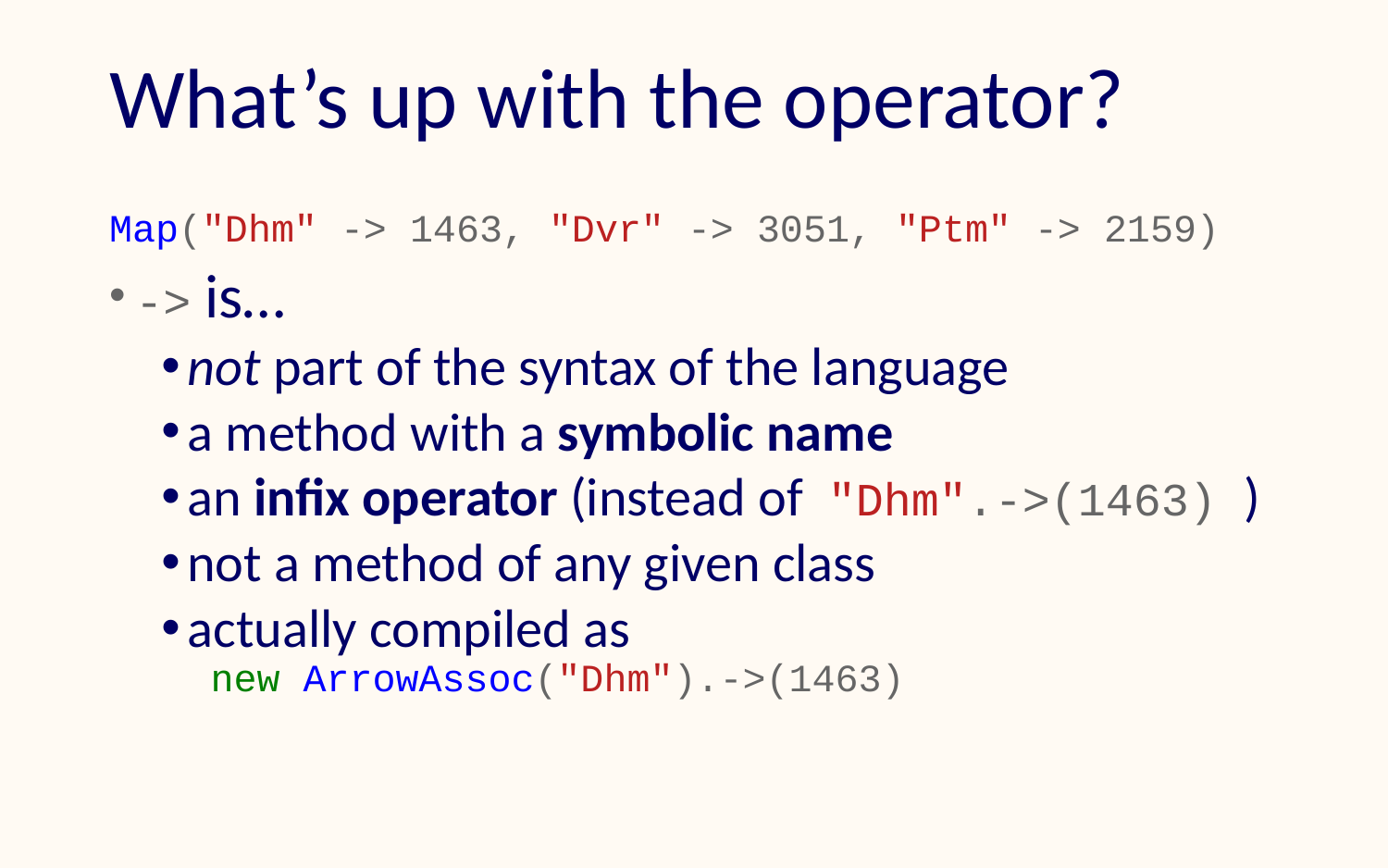

# What’s up with the operator?
Map("Dhm" -> 1463, "Dvr" -> 3051, "Ptm" -> 2159)
-> is…
not part of the syntax of the language
a method with a symbolic name
an infix operator (instead of  "Dhm".->(1463) )
not a method of any given class
actually compiled as
 new ArrowAssoc("Dhm").->(1463)